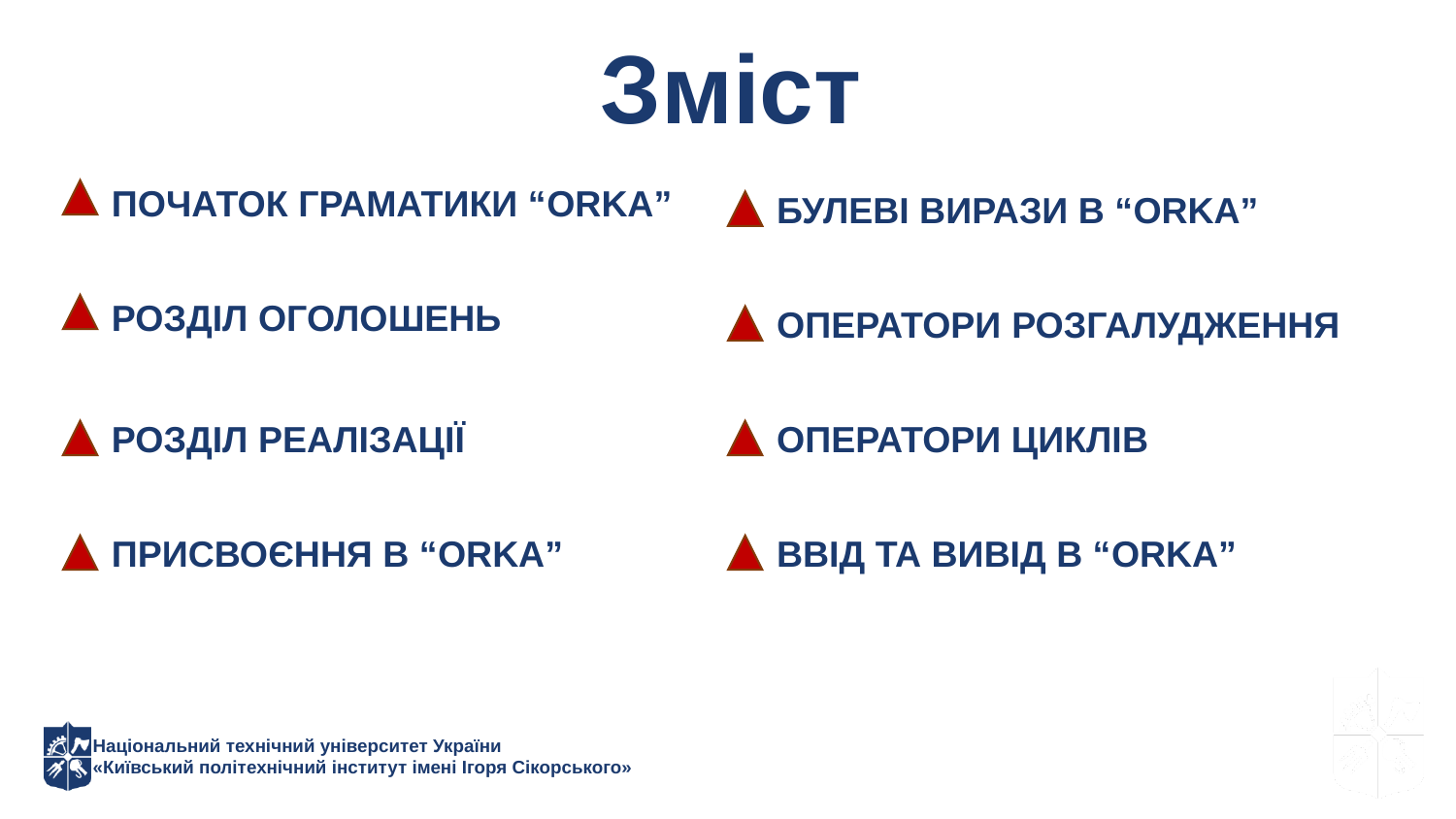

Зміст

Початок граматики “Orka”
Булеві вирази в “Orka”

Розділ оголошень
Оператори розгалудження

Розділ реалізації
Оператори Циклів

Присвоєння в “Orka”
Ввід та Вивід в “Orka”